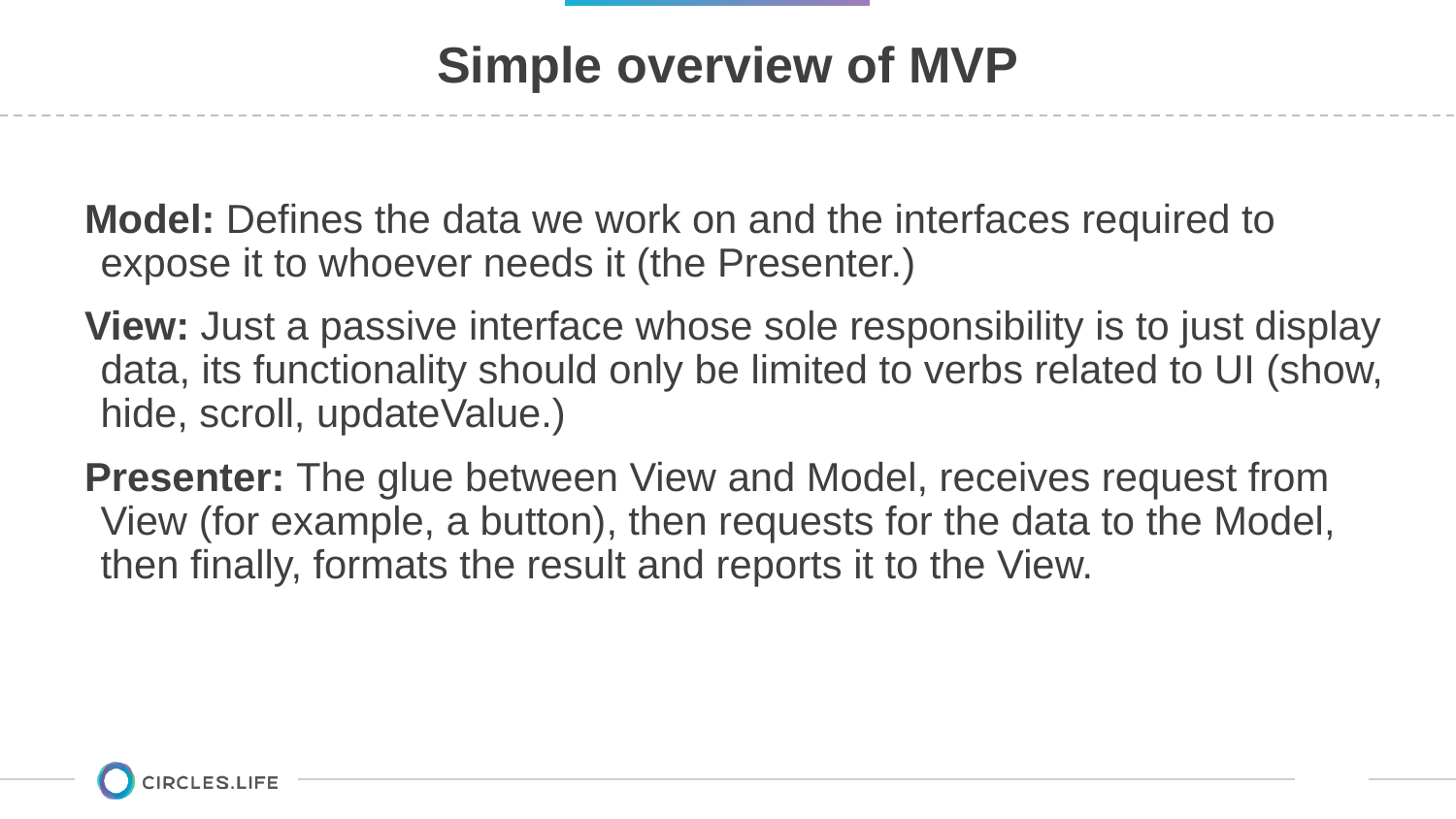

# Simple overview of MVP
Model: Defines the data we work on and the interfaces required to expose it to whoever needs it (the Presenter.)
View: Just a passive interface whose sole responsibility is to just display data, its functionality should only be limited to verbs related to UI (show, hide, scroll, updateValue.)
Presenter: The glue between View and Model, receives request from View (for example, a button), then requests for the data to the Model, then finally, formats the result and reports it to the View.